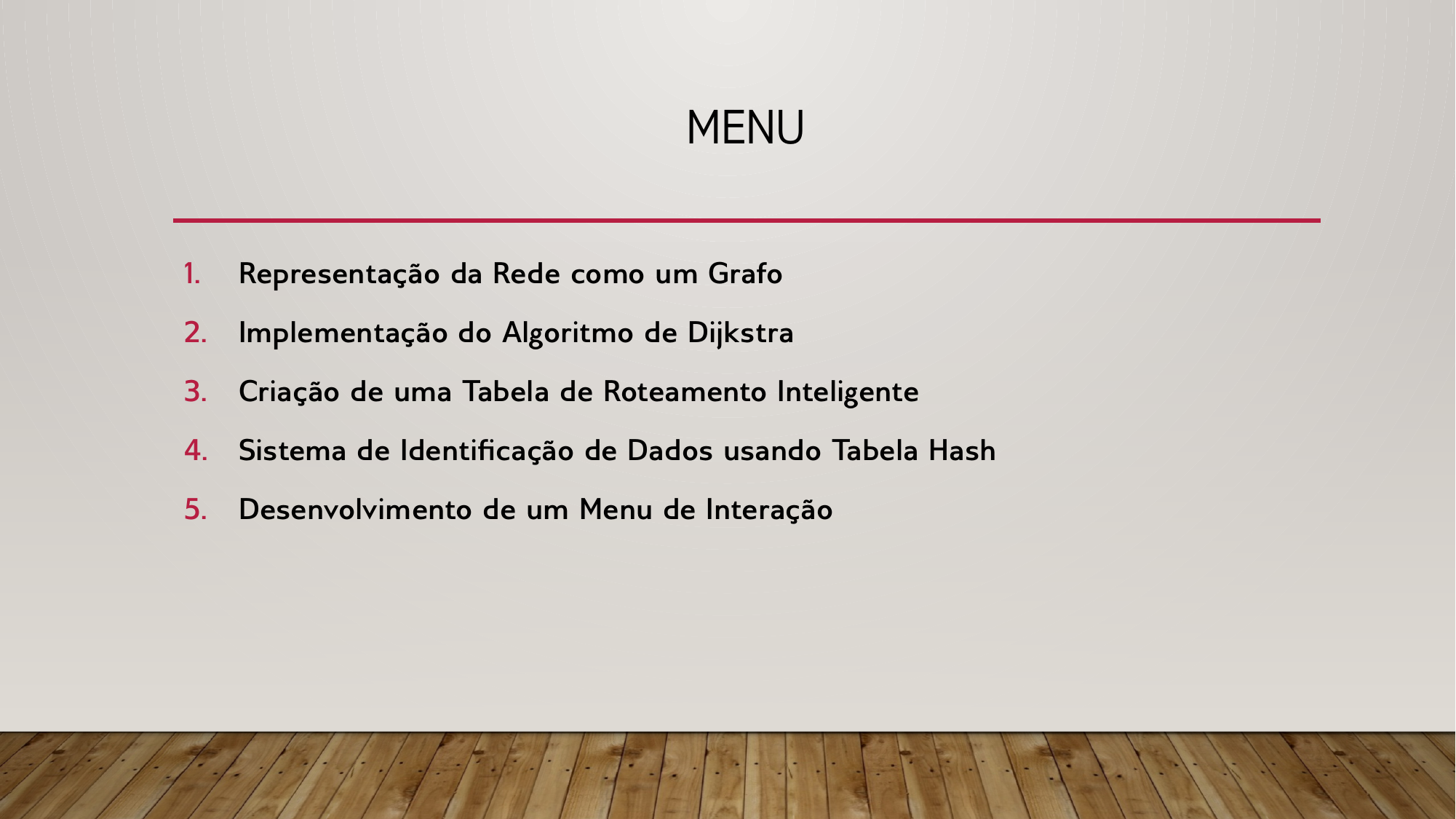

# Menu
Representação da Rede como um Grafo
Implementação do Algoritmo de Dijkstra
Criação de uma Tabela de Roteamento Inteligente
Sistema de Identificação de Dados usando Tabela Hash
Desenvolvimento de um Menu de Interação